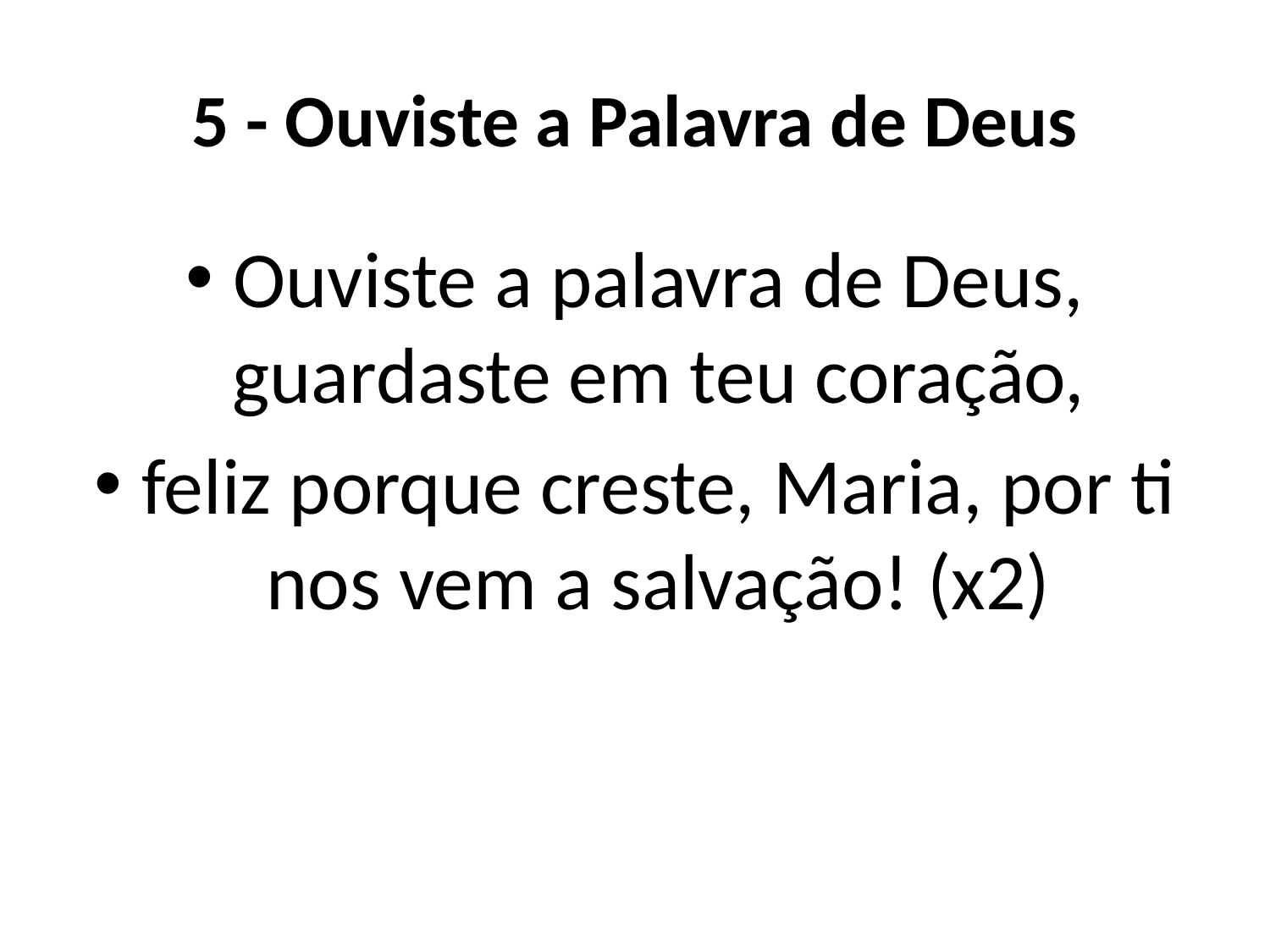

# 5 - Ouviste a Palavra de Deus
Ouviste a palavra de Deus, guardaste em teu coração,
feliz porque creste, Maria, por ti nos vem a salvação! (x2)